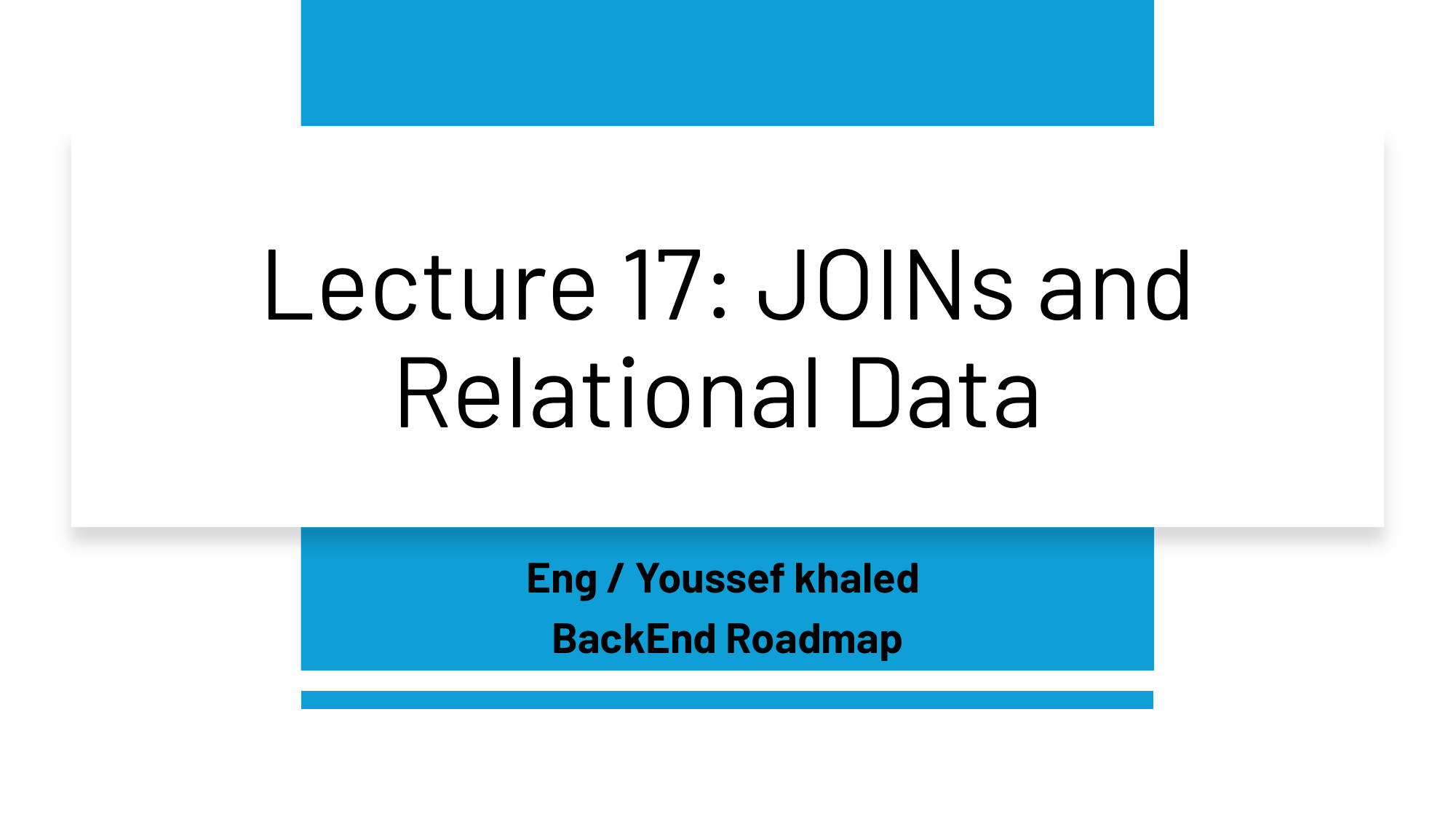

# Lecture 17: JOINs and Relational Data
Eng / Youssef khaled
BackEnd Roadmap